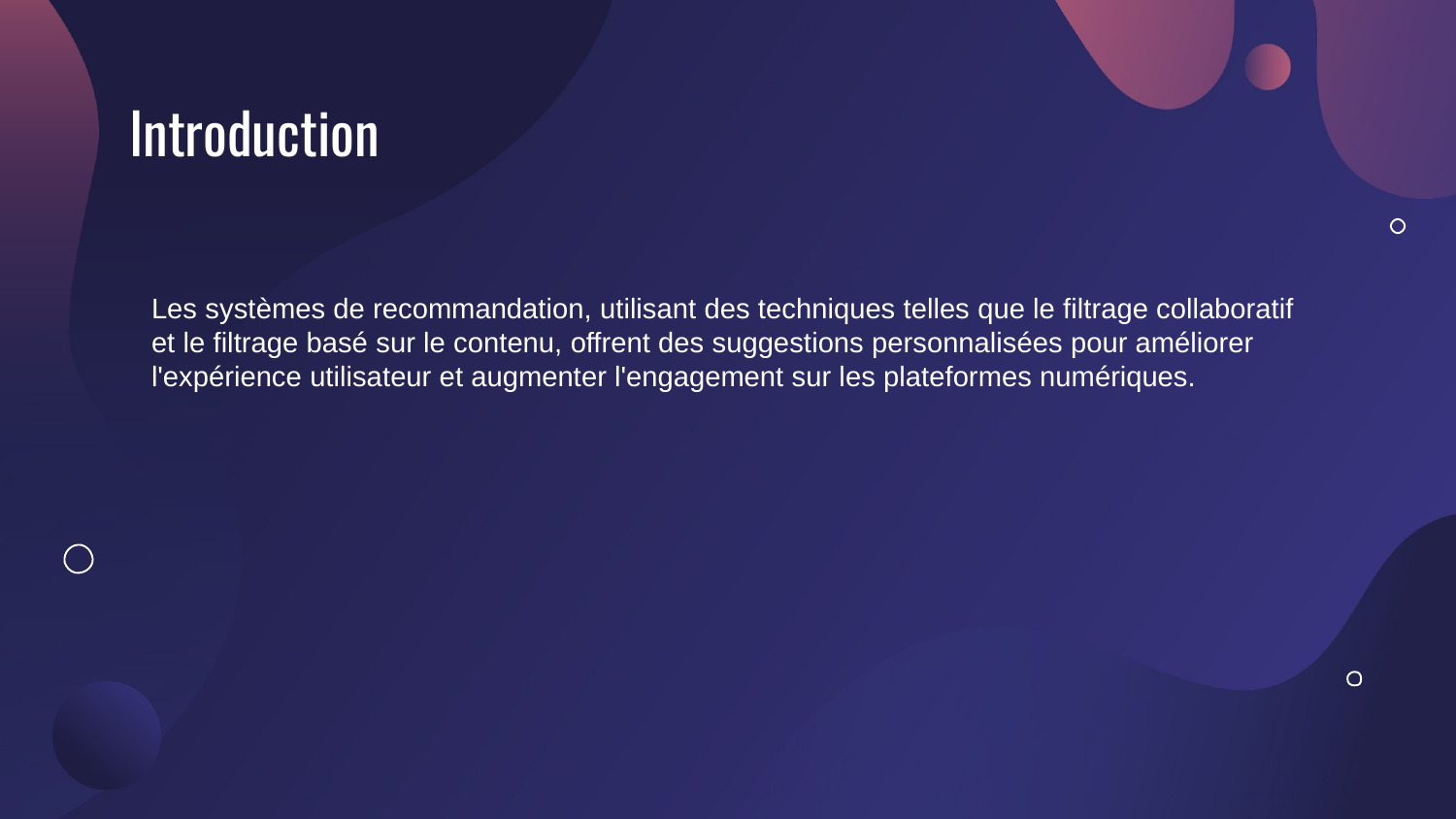

# Introduction

Les systèmes de recommandation, utilisant des techniques telles que le filtrage collaboratif et le filtrage basé sur le contenu, offrent des suggestions personnalisées pour améliorer l'expérience utilisateur et augmenter l'engagement sur les plateformes numériques.